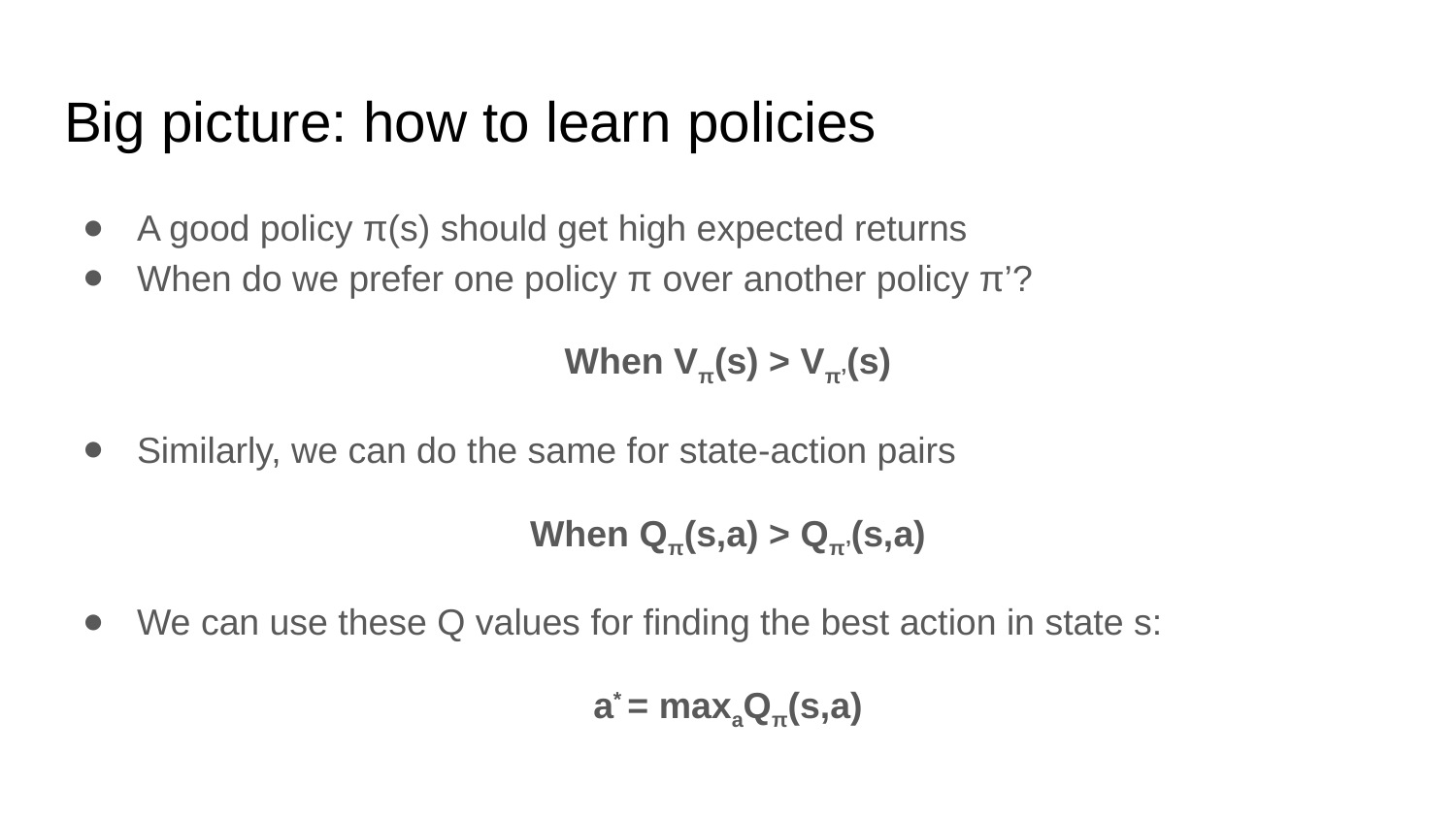

# Big picture: how to learn policies
A good policy π(s) should get high expected returns
When do we prefer one policy π over another policy π’?
When Vπ(s) > Vπ’(s)
Similarly, we can do the same for state-action pairs
When Qπ(s,a) > Qπ’(s,a)
We can use these Q values for finding the best action in state s:
a* = maxaQπ(s,a)